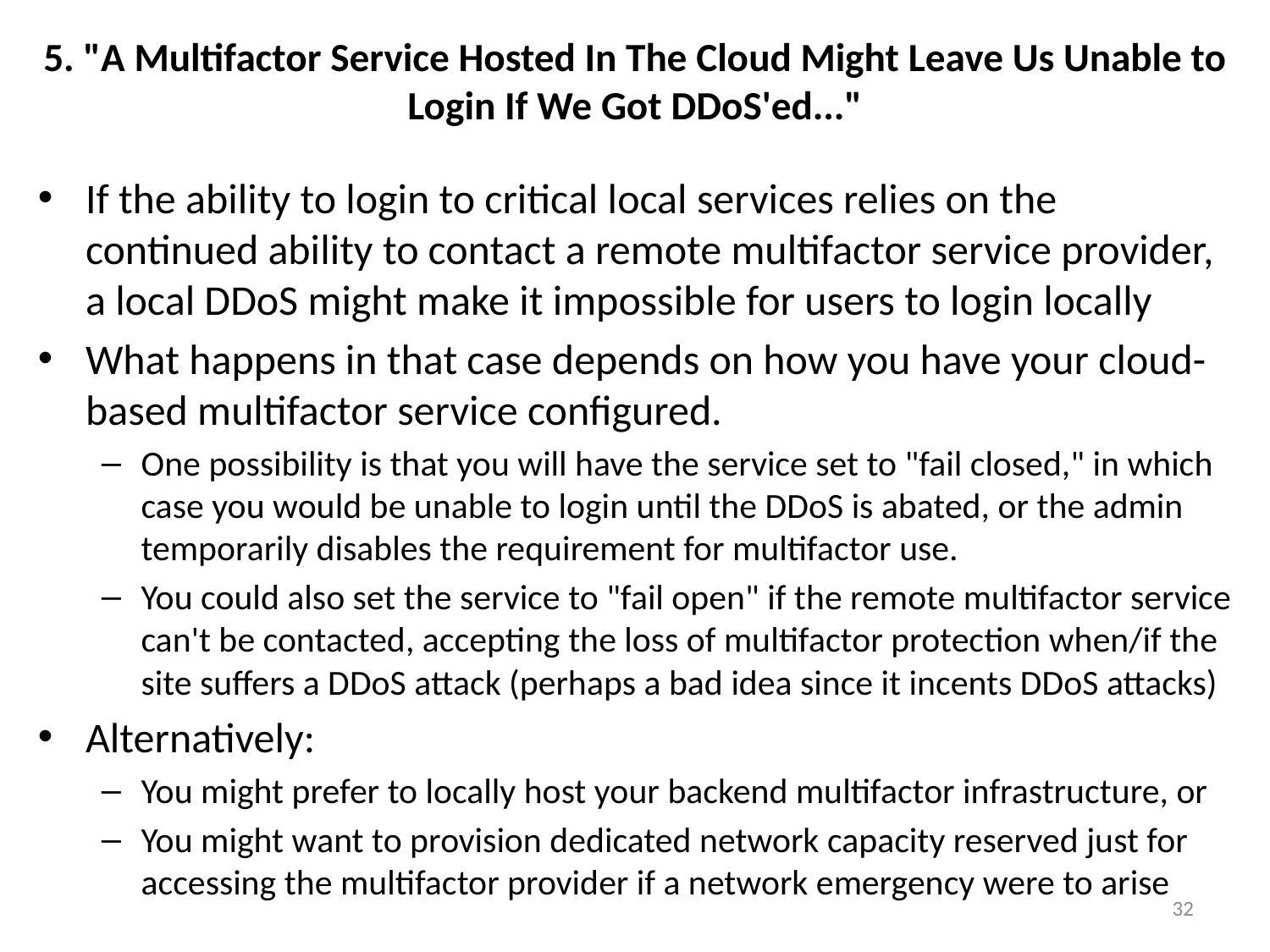

# 5. "A Multifactor Service Hosted In The Cloud Might Leave Us Unable to Login If We Got DDoS'ed..."
If the ability to login to critical local services relies on the continued ability to contact a remote multifactor service provider, a local DDoS might make it impossible for users to login locally
What happens in that case depends on how you have your cloud-based multifactor service configured.
One possibility is that you will have the service set to "fail closed," in which case you would be unable to login until the DDoS is abated, or the admin temporarily disables the requirement for multifactor use.
You could also set the service to "fail open" if the remote multifactor service can't be contacted, accepting the loss of multifactor protection when/if the site suffers a DDoS attack (perhaps a bad idea since it incents DDoS attacks)
Alternatively:
You might prefer to locally host your backend multifactor infrastructure, or
You might want to provision dedicated network capacity reserved just for accessing the multifactor provider if a network emergency were to arise
32